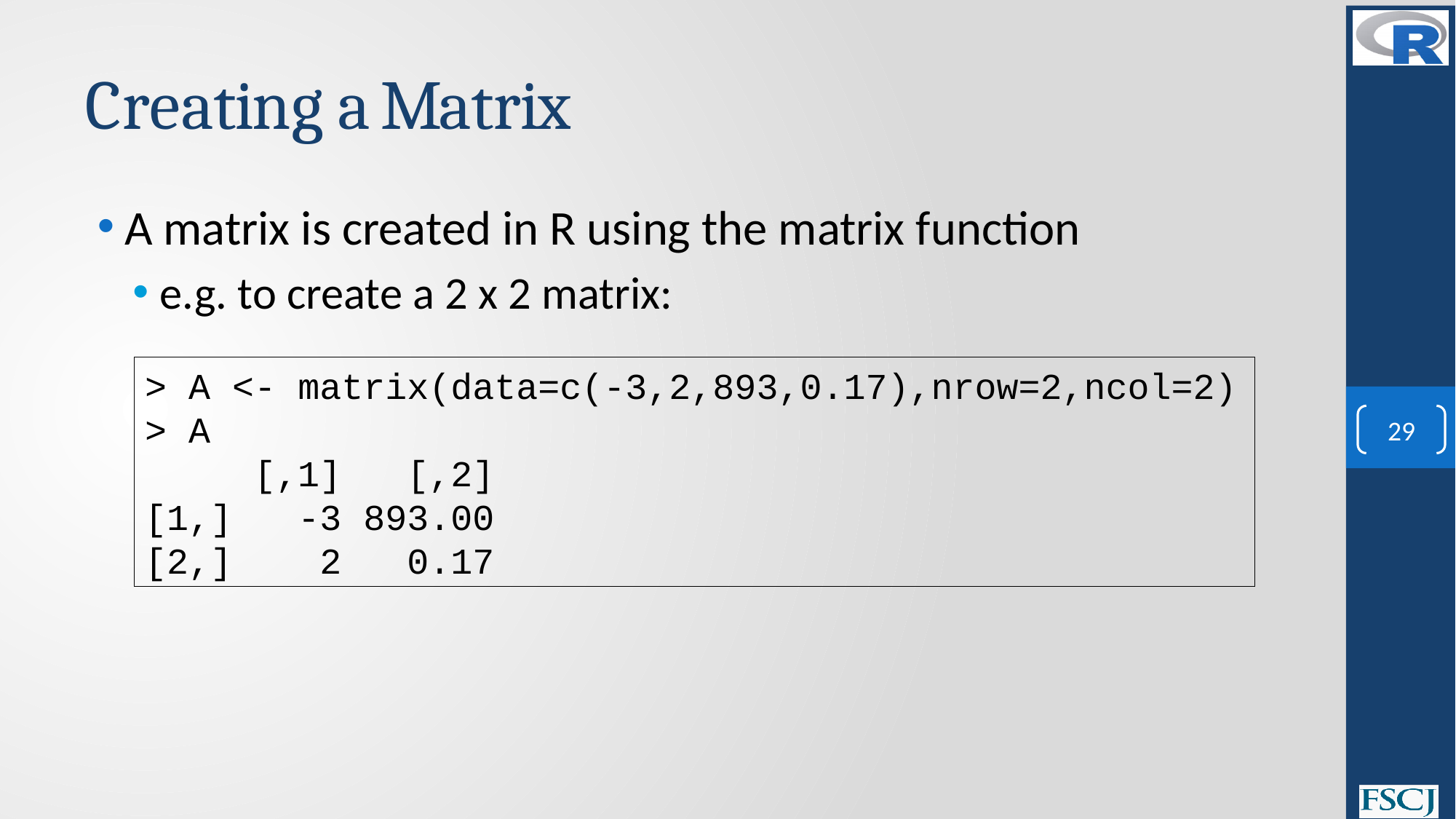

# Creating a Matrix
A matrix is created in R using the matrix function
e.g. to create a 2 x 2 matrix:
> A <- matrix(data=c(-3,2,893,0.17),nrow=2,ncol=2)
> A
     [,1]   [,2]
[1,]   -3 893.00
[2,]    2   0.17
29